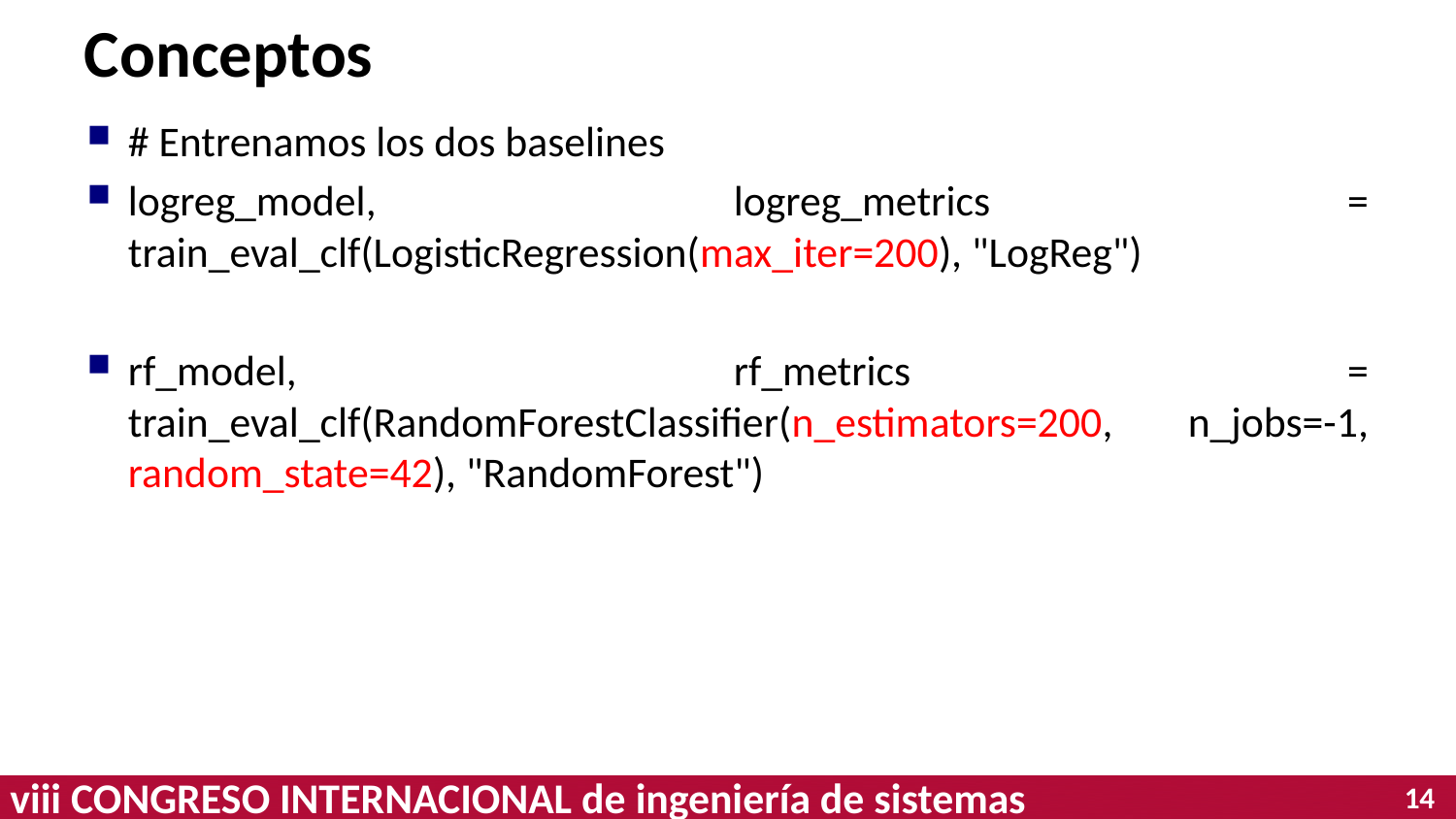

# Conceptos
# Entrenamos los dos baselines
logreg_model, logreg_metrics = train_eval_clf(LogisticRegression(max_iter=200), "LogReg")

rf_model,     rf_metrics     = train_eval_clf(RandomForestClassifier(n_estimators=200, n_jobs=-1, random_state=42), "RandomForest")